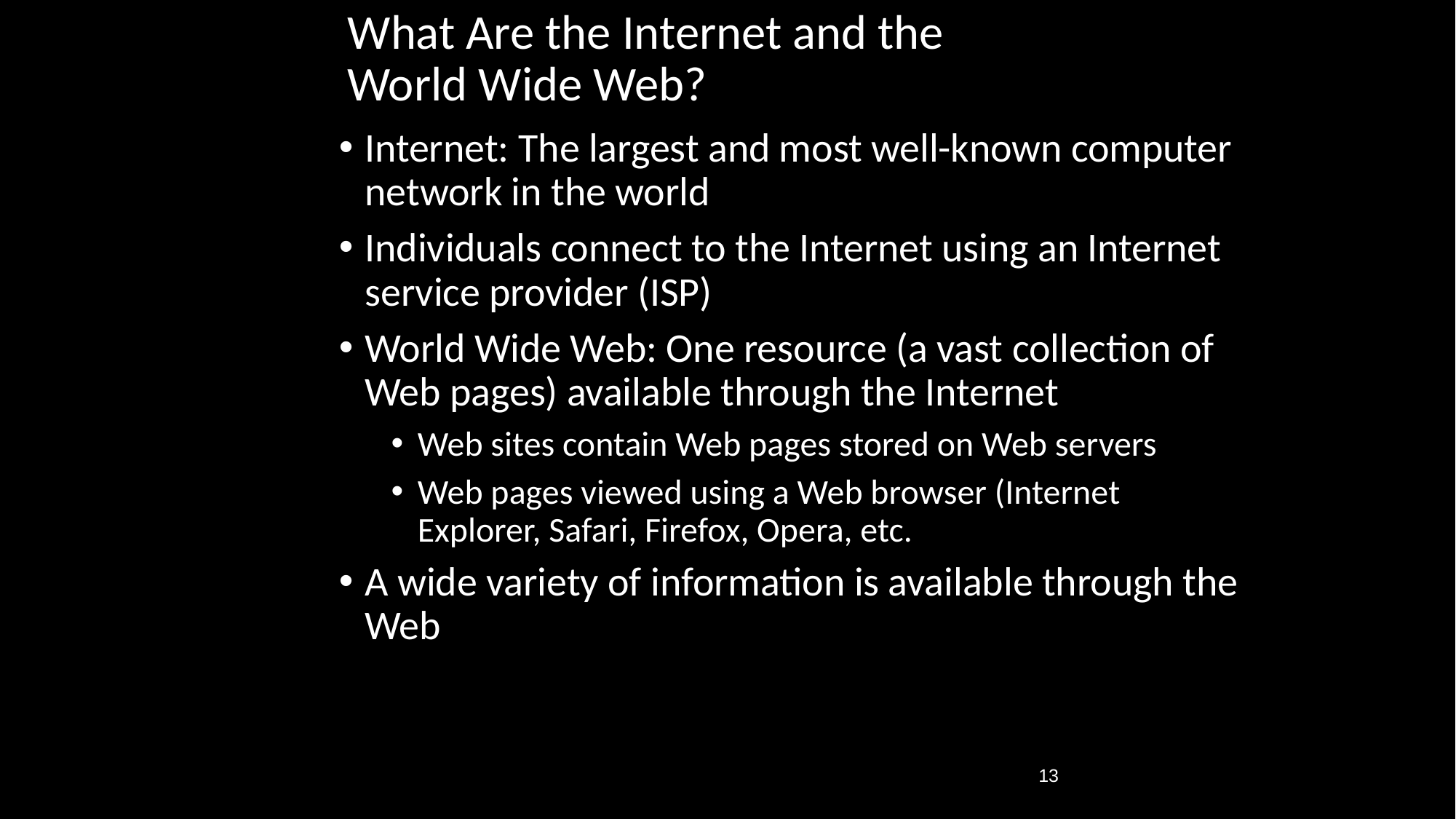

What Are the Internet and the
World Wide Web?
Internet: The largest and most well-known computer network in the world
Individuals connect to the Internet using an Internet service provider (ISP)
World Wide Web: One resource (a vast collection of Web pages) available through the Internet
Web sites contain Web pages stored on Web servers
Web pages viewed using a Web browser (Internet Explorer, Safari, Firefox, Opera, etc.
A wide variety of information is available through the Web
13